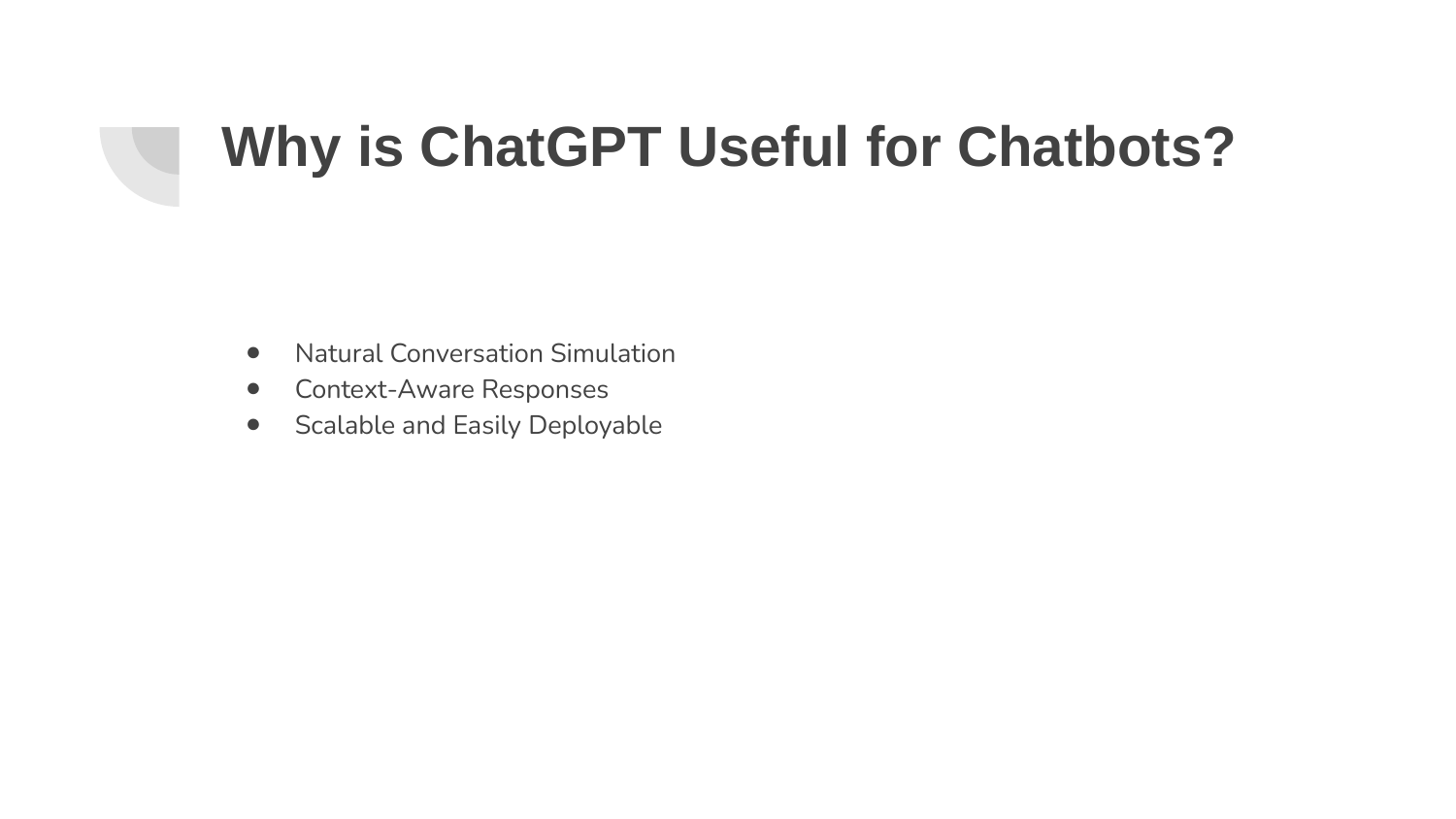

# Why is ChatGPT Useful for Chatbots?
Natural Conversation Simulation
Context-Aware Responses
Scalable and Easily Deployable